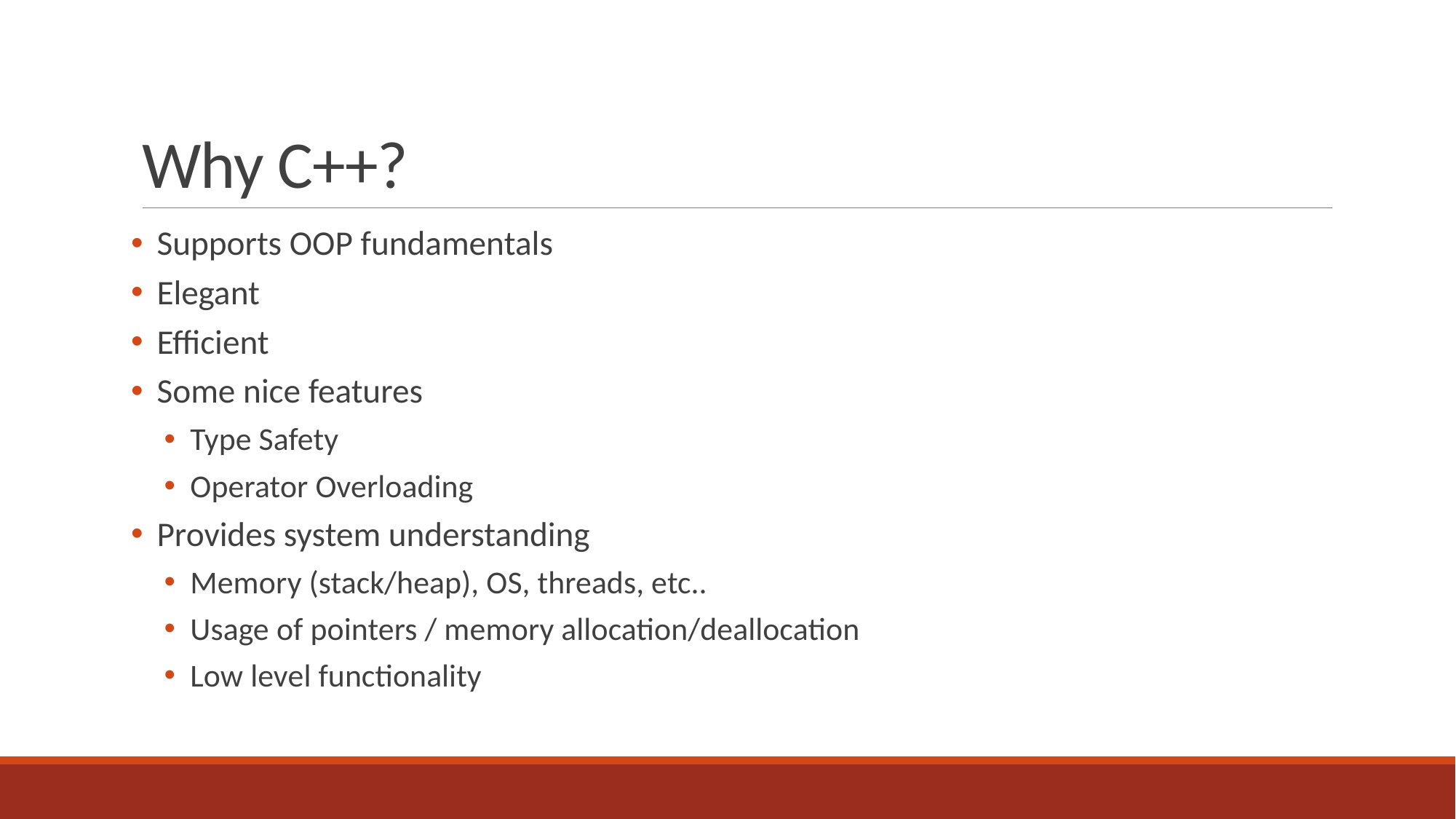

# Why C++?
Supports OOP fundamentals
Elegant
Efficient
Some nice features
Type Safety
Operator Overloading
Provides system understanding
Memory (stack/heap), OS, threads, etc..
Usage of pointers / memory allocation/deallocation
Low level functionality